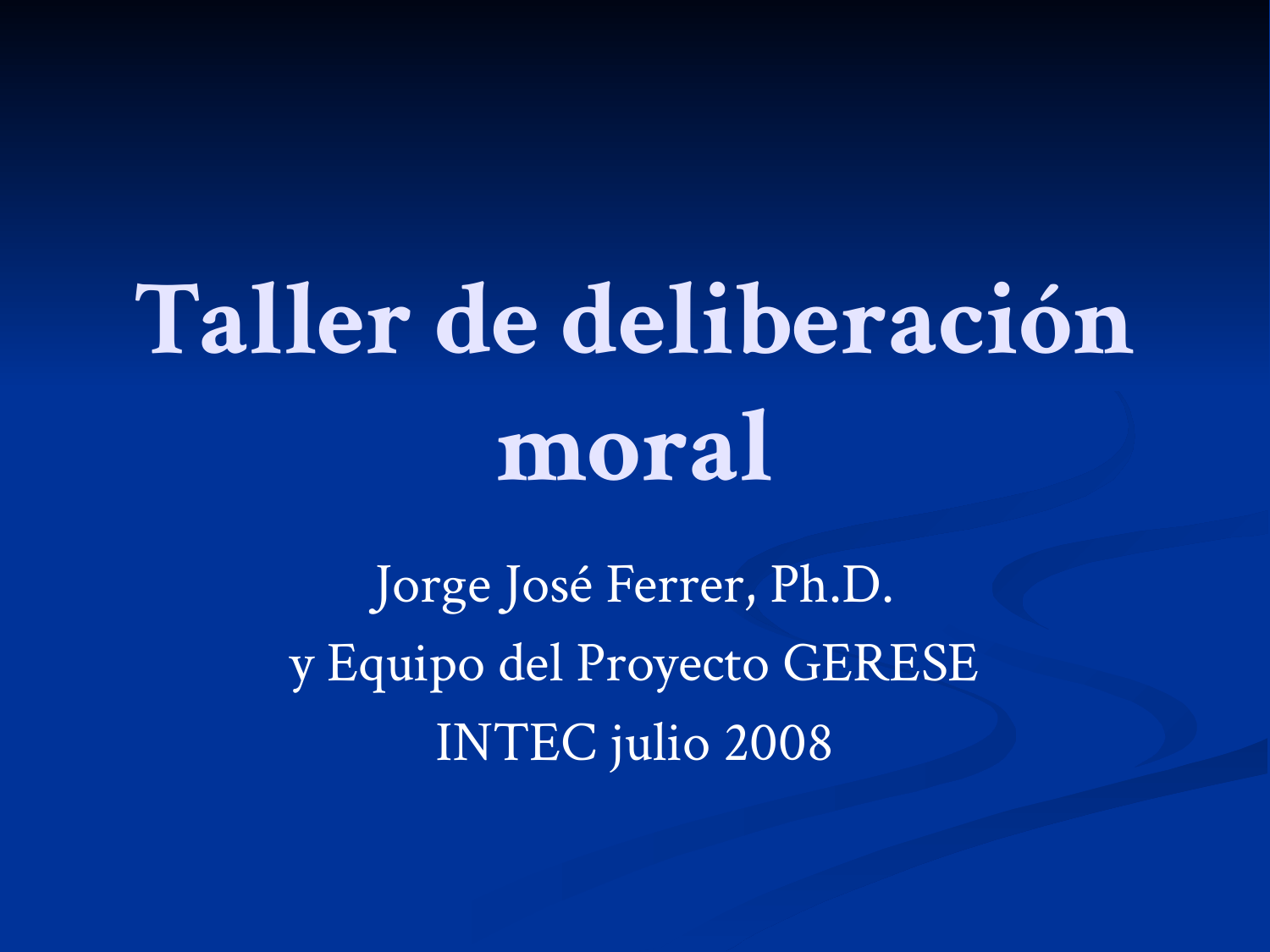

# Taller de deliberación moral
Jorge José Ferrer, Ph.D.
y Equipo del Proyecto GERESE
INTEC julio 2008